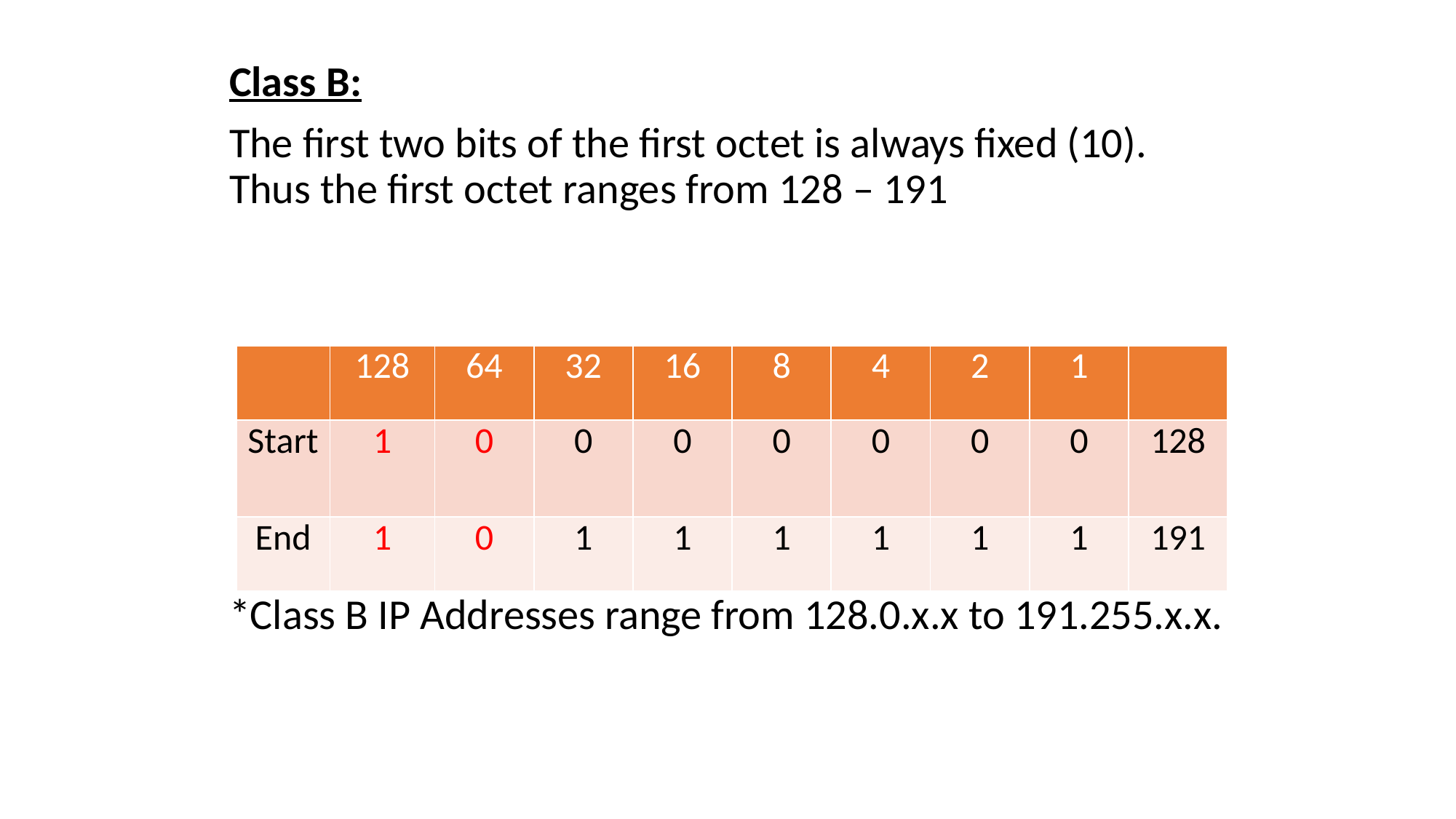

Class B:
The first two bits of the first octet is always fixed (10). Thus the first octet ranges from 128 – 191

*Class B IP Addresses range from 128.0.x.x to 191.255.x.x.
|  | 128 | 64 | 32 | 16 | 8 | 4 | 2 | 1 |  |
| --- | --- | --- | --- | --- | --- | --- | --- | --- | --- |
| Start | 1 | 0 | 0 | 0 | 0 | 0 | 0 | 0 | 128 |
| End | 1 | 0 | 1 | 1 | 1 | 1 | 1 | 1 | 191 |